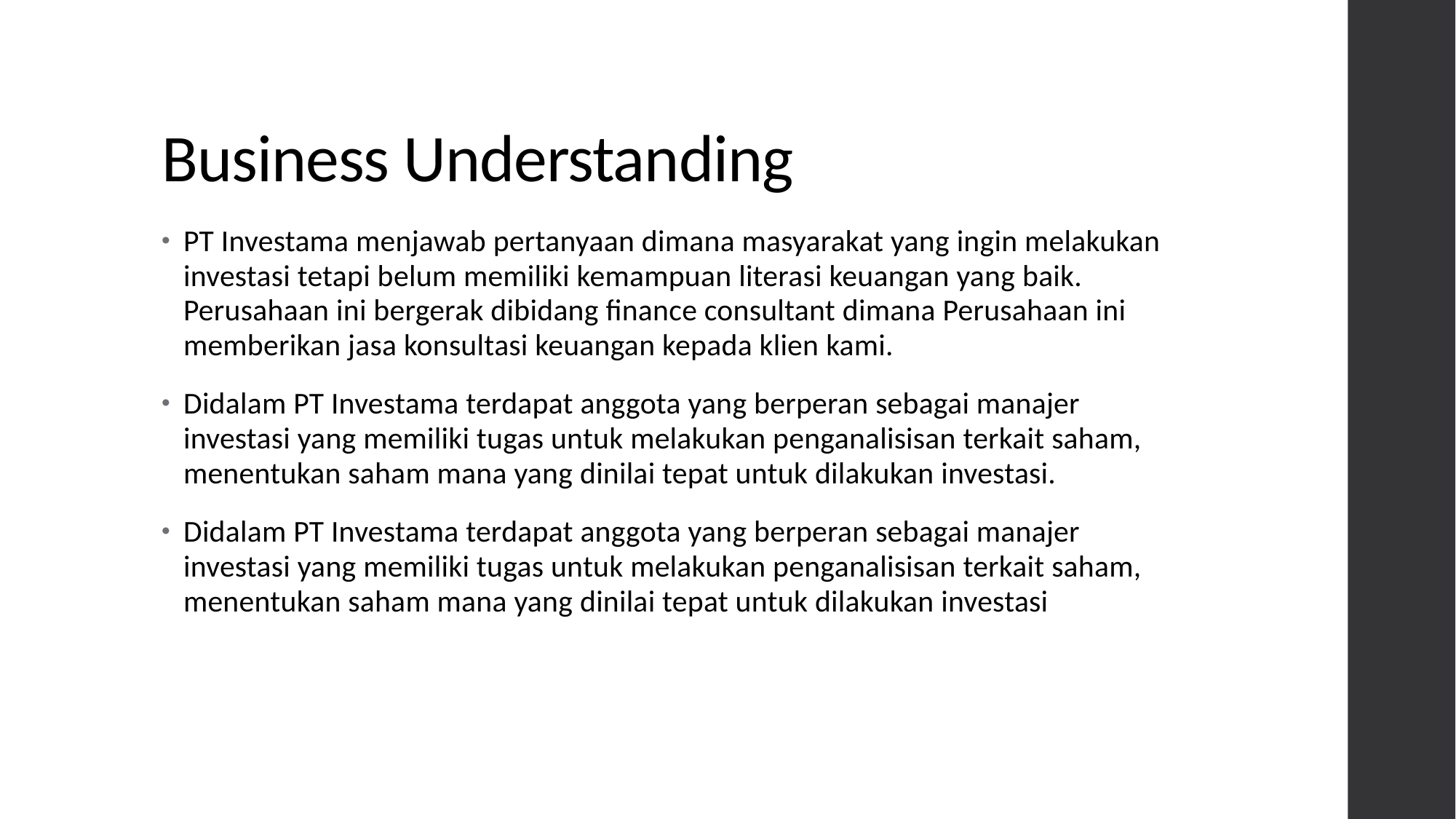

# Business Understanding
PT Investama menjawab pertanyaan dimana masyarakat yang ingin melakukan investasi tetapi belum memiliki kemampuan literasi keuangan yang baik. Perusahaan ini bergerak dibidang finance consultant dimana Perusahaan ini memberikan jasa konsultasi keuangan kepada klien kami.
Didalam PT Investama terdapat anggota yang berperan sebagai manajer investasi yang memiliki tugas untuk melakukan penganalisisan terkait saham,  menentukan saham mana yang dinilai tepat untuk dilakukan investasi.
Didalam PT Investama terdapat anggota yang berperan sebagai manajer investasi yang memiliki tugas untuk melakukan penganalisisan terkait saham, menentukan saham mana yang dinilai tepat untuk dilakukan investasi